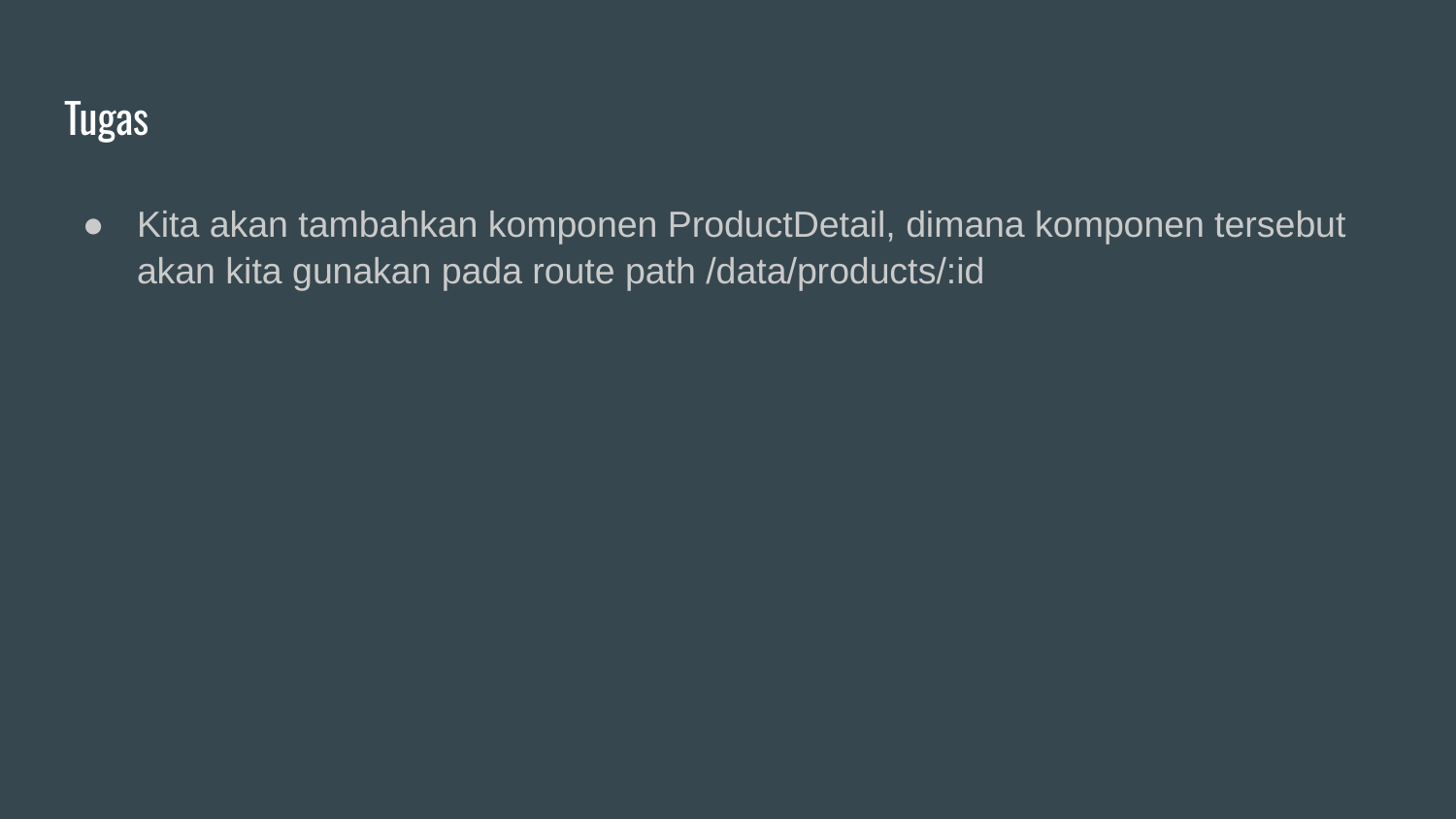

# Tugas
Kita akan tambahkan komponen ProductDetail, dimana komponen tersebut akan kita gunakan pada route path /data/products/:id